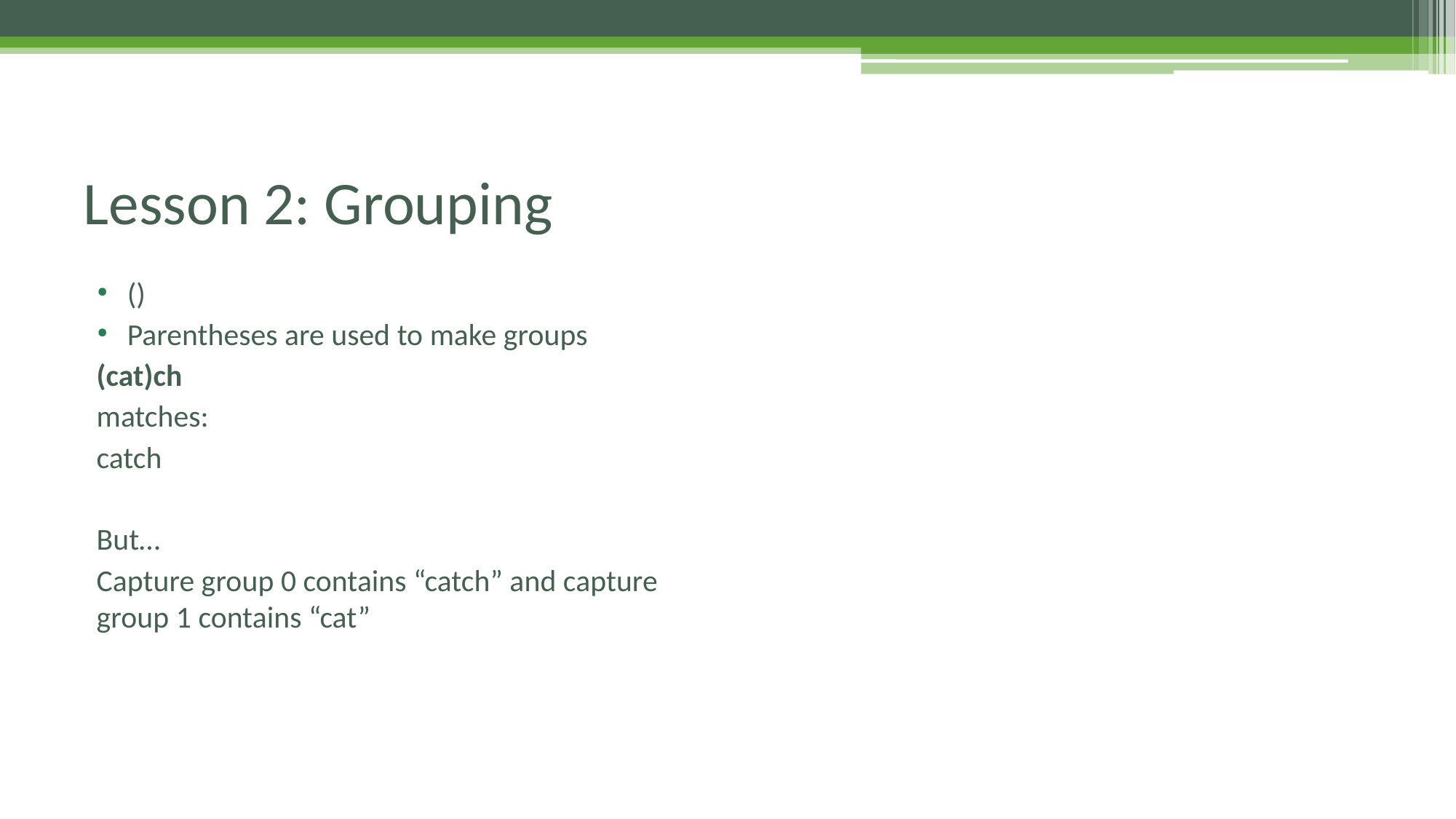

# Lesson 2: Grouping
()
Parentheses are used to make groups
(cat)ch
matches:
catch

But…
Capture group 0 contains “catch” and capture group 1 contains “cat”